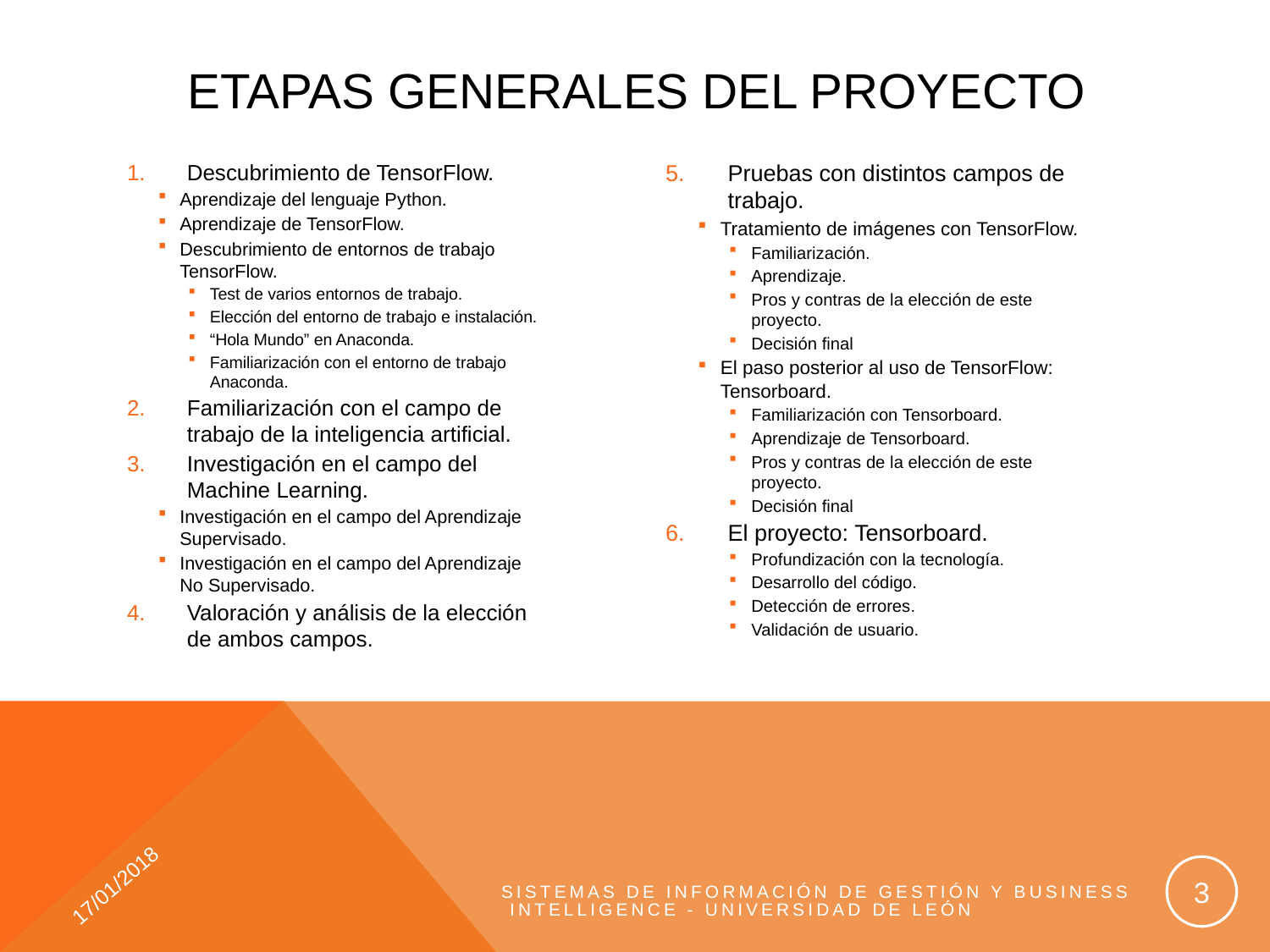

# Etapas generales del proyecto
Descubrimiento de TensorFlow.
Aprendizaje del lenguaje Python.
Aprendizaje de TensorFlow.
Descubrimiento de entornos de trabajo TensorFlow.
Test de varios entornos de trabajo.
Elección del entorno de trabajo e instalación.
“Hola Mundo” en Anaconda.
Familiarización con el entorno de trabajo Anaconda.
Familiarización con el campo de trabajo de la inteligencia artificial.
Investigación en el campo del Machine Learning.
Investigación en el campo del Aprendizaje Supervisado.
Investigación en el campo del Aprendizaje No Supervisado.
Valoración y análisis de la elección de ambos campos.

Pruebas con distintos campos de trabajo.
Tratamiento de imágenes con TensorFlow.
Familiarización.
Aprendizaje.
Pros y contras de la elección de este proyecto.
Decisión final
El paso posterior al uso de TensorFlow: Tensorboard.
Familiarización con Tensorboard.
Aprendizaje de Tensorboard.
Pros y contras de la elección de este proyecto.
Decisión final
El proyecto: Tensorboard.
Profundización con la tecnología.
Desarrollo del código.
Detección de errores.
Validación de usuario.

17/01/2018
3
Sistemas de Información de Gestión y Business Intelligence - Universidad de León